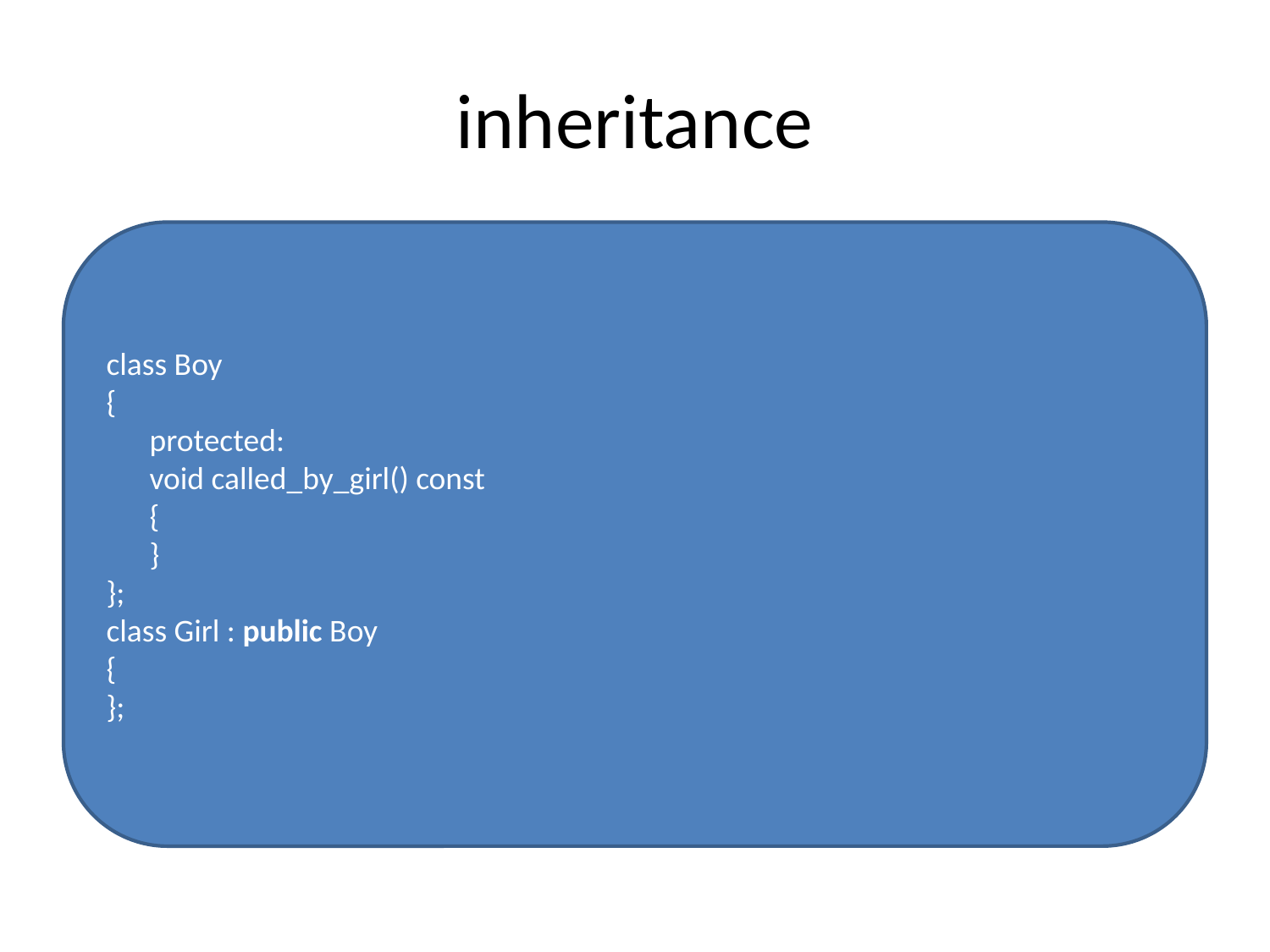

# inheritance

class Boy
{
      protected:
      void called_by_girl() const
      {
      }
};
class Girl : public Boy
{
};